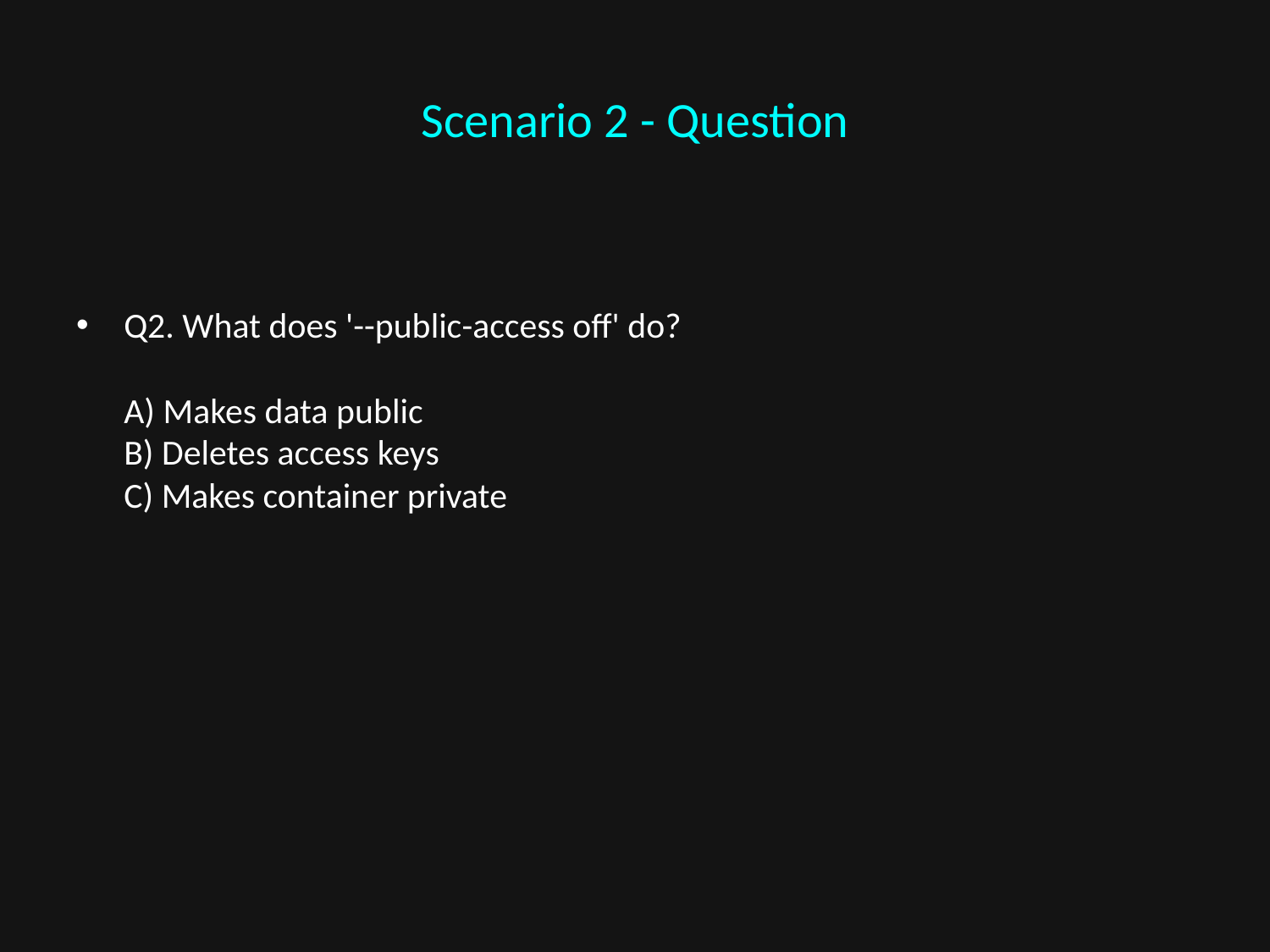

# Scenario 2 - Question

Q2. What does '--public-access off' do?
A) Makes data public
B) Deletes access keys
C) Makes container private